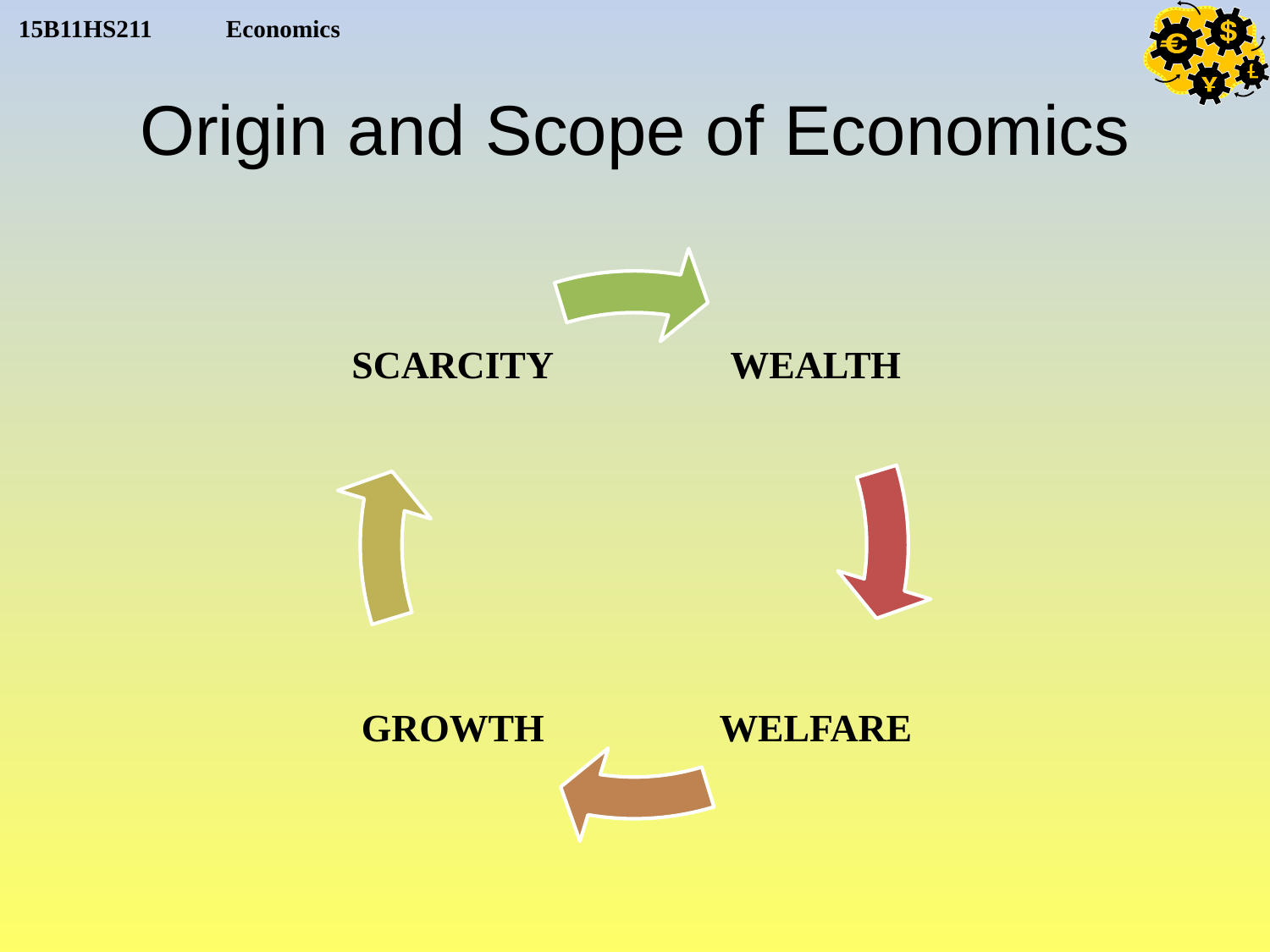

# Origin and Scope of Economics
WEALTH
WELFARE
GROWTH
SCARCITY